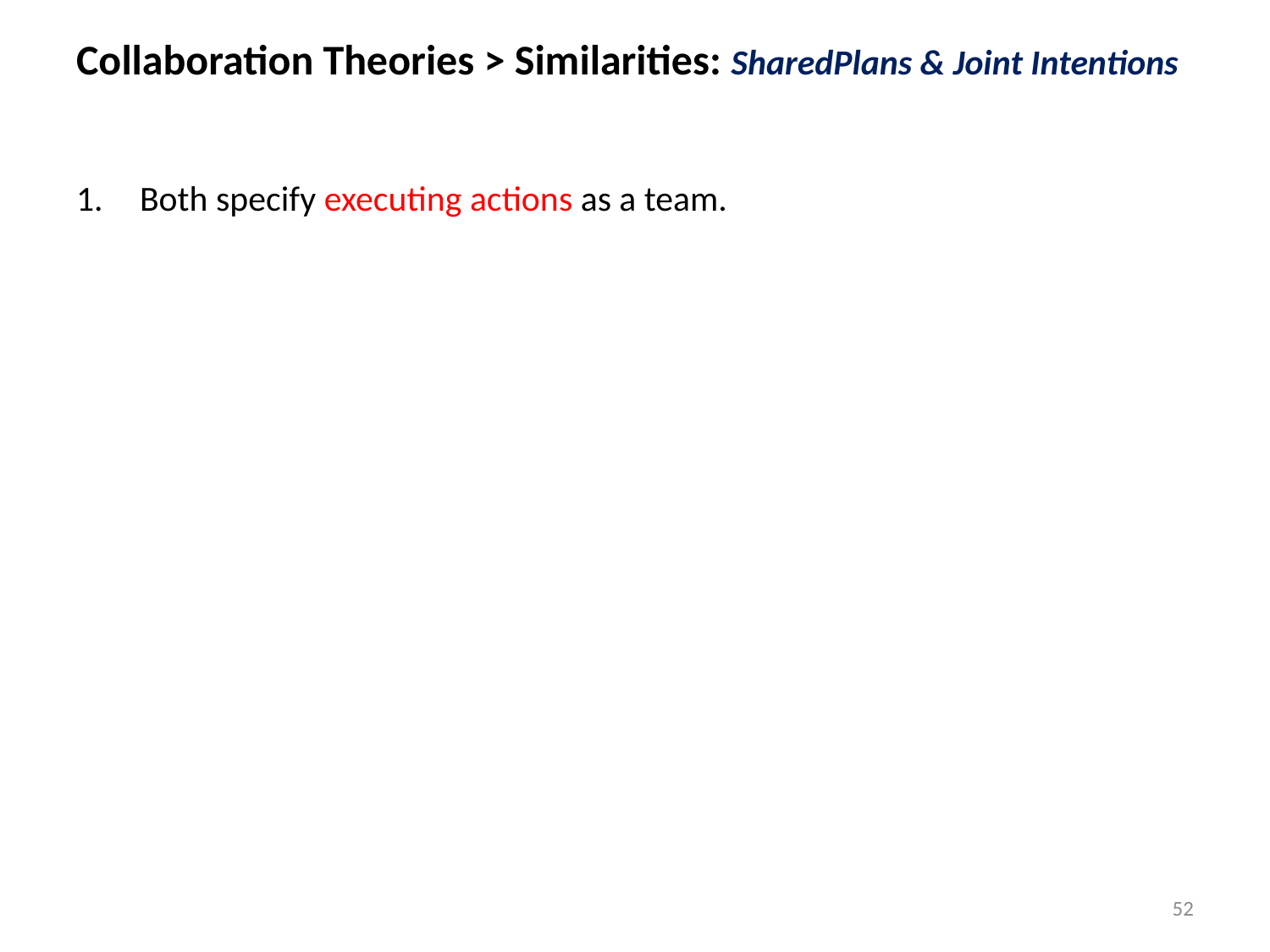

Collaboration Theories > Similarities: SharedPlans & Joint Intentions
Both specify executing actions as a team.
52